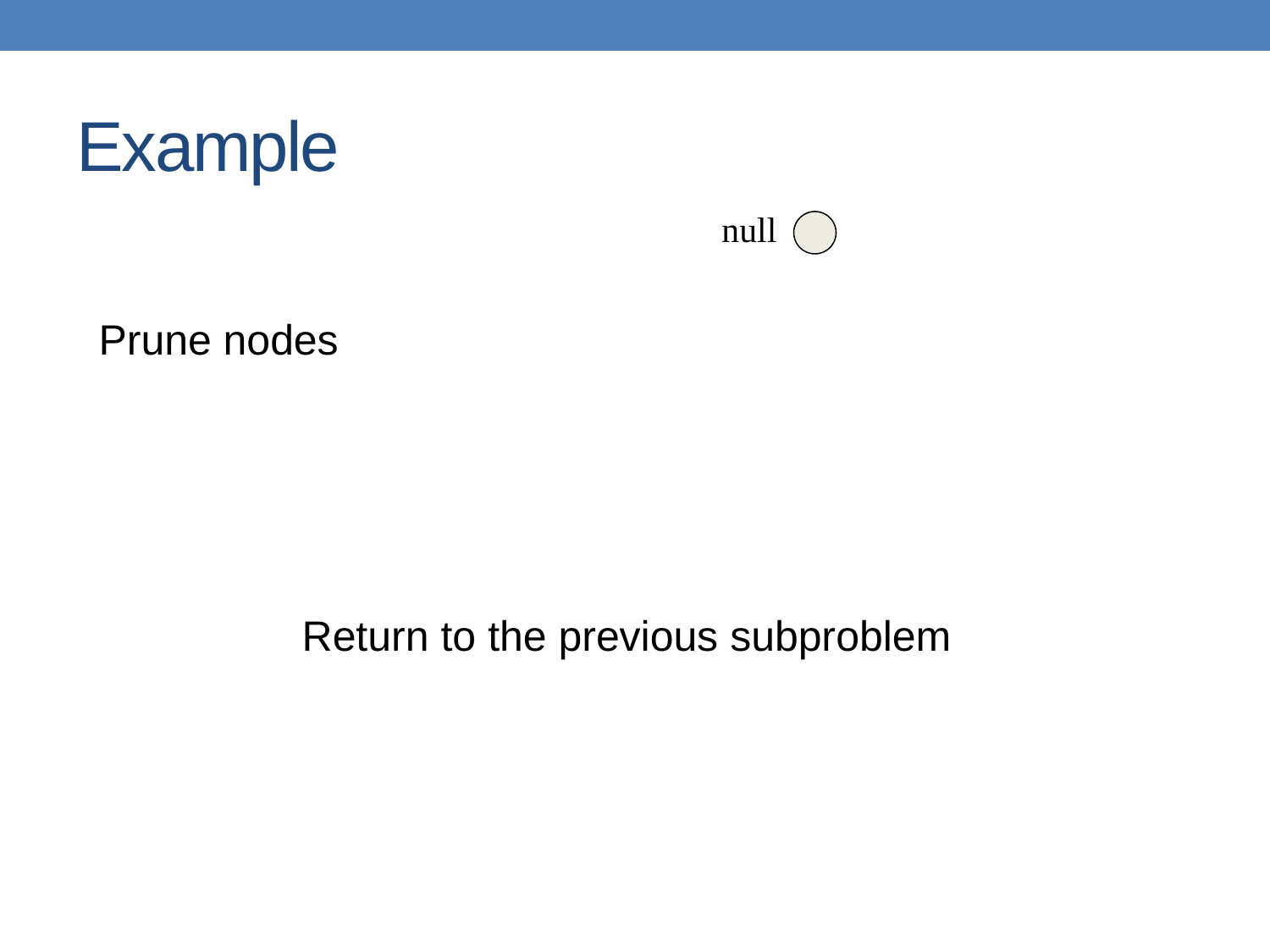

# Example
null

Prune nodes
Return to the previous subproblem